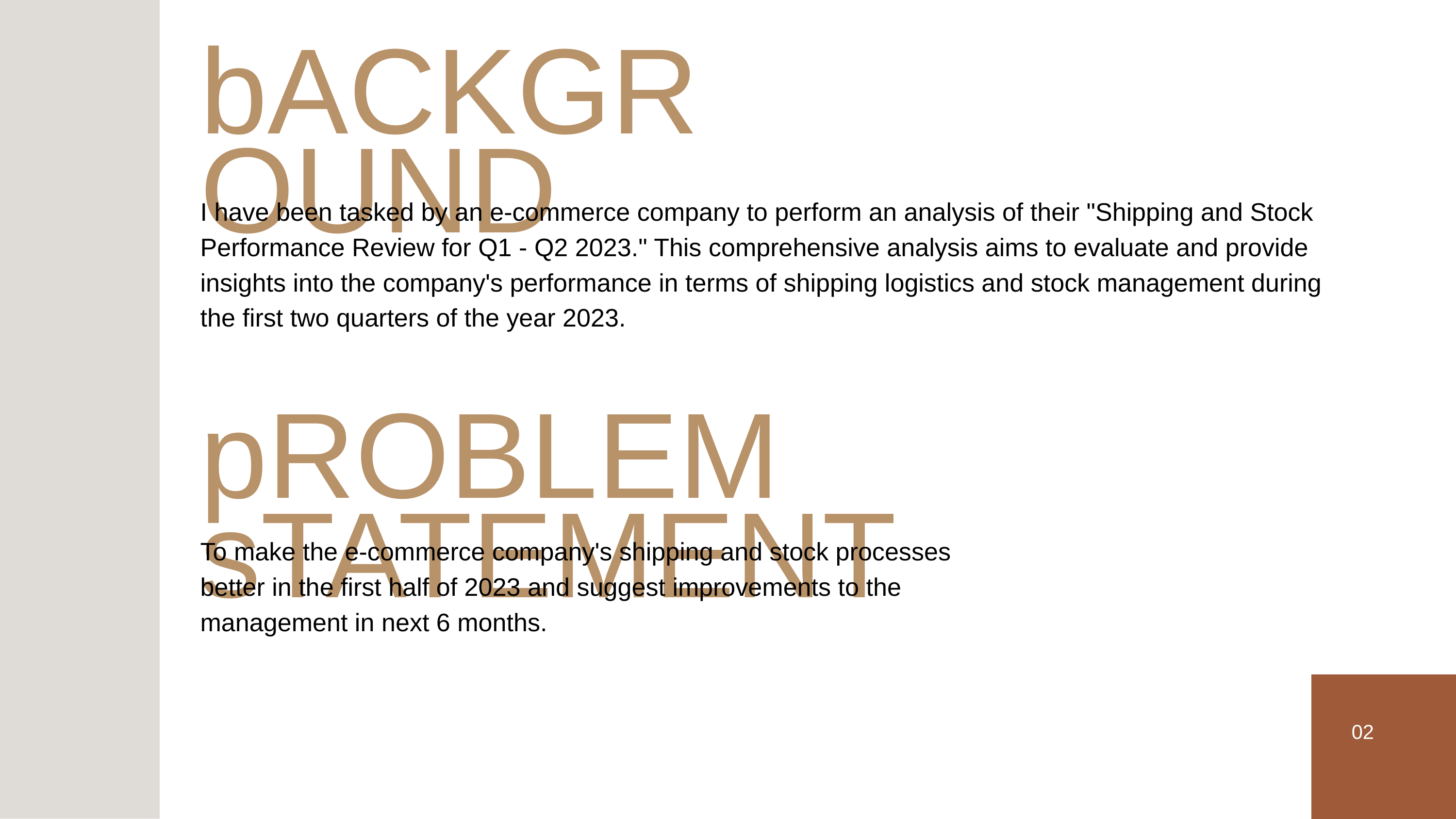

bACKGROUND
I have been tasked by an e-commerce company to perform an analysis of their "Shipping and Stock Performance Review for Q1 - Q2 2023." This comprehensive analysis aims to evaluate and provide insights into the company's performance in terms of shipping logistics and stock management during the first two quarters of the year 2023.

pROBLEM sTATEMENT
To make the e-commerce company's shipping and stock processes better in the first half of 2023 and suggest improvements to the management in next 6 months.

02